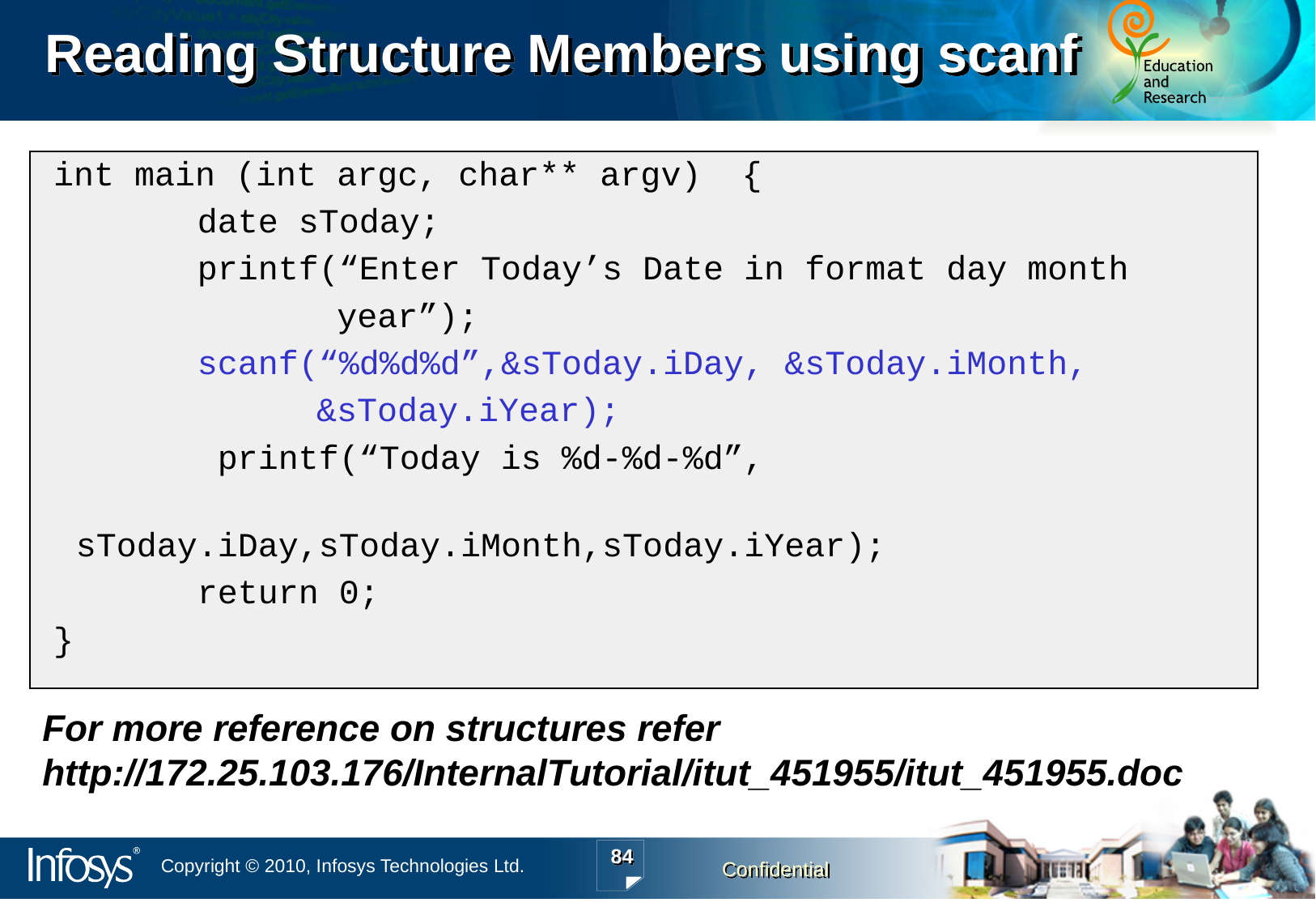

Reading Structure Members using scanf
int main (int argc, char** argv)  {
		date sToday;
		printf(“Enter Today’s Date in format day month
              year”);
		scanf(“%d%d%d”,&sToday.iDay, &sToday.iMonth,
             &sToday.iYear);
		 printf(“Today is %d-%d-%d”,
                     sToday.iDay,sToday.iMonth,sToday.iYear);
		return 0;
}

For more reference on structures refer
http://172.25.103.176/InternalTutorial/itut_451955/itut_451955.doc